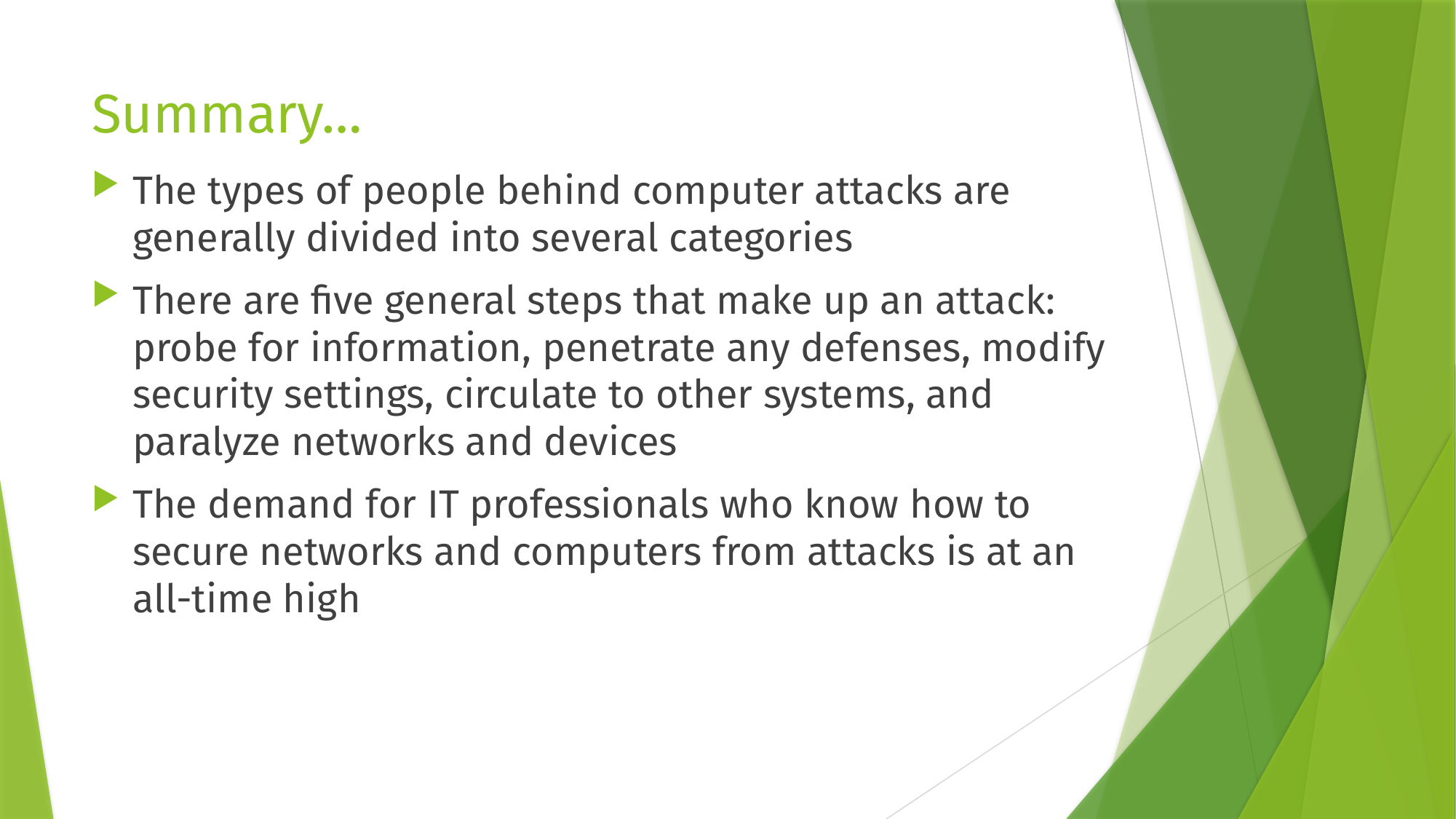

# Summary…
The types of people behind computer attacks are generally divided into several categories
There are five general steps that make up an attack: probe for information, penetrate any defenses, modify security settings, circulate to other systems, and paralyze networks and devices
The demand for IT professionals who know how to secure networks and computers from attacks is at an all-time high